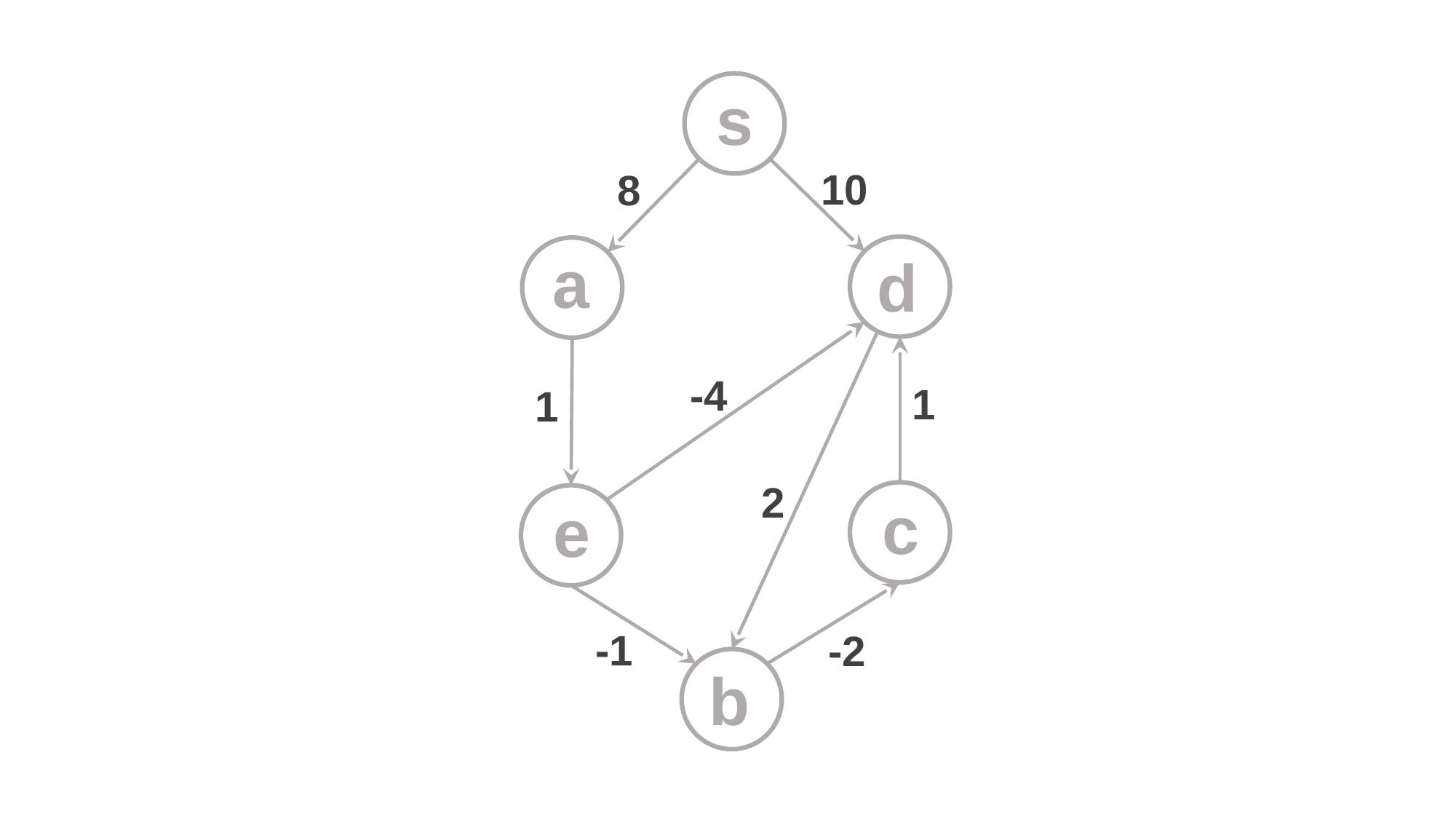

s
10
8
a

d
-4
1
1
2

c

e
-1
-2

b